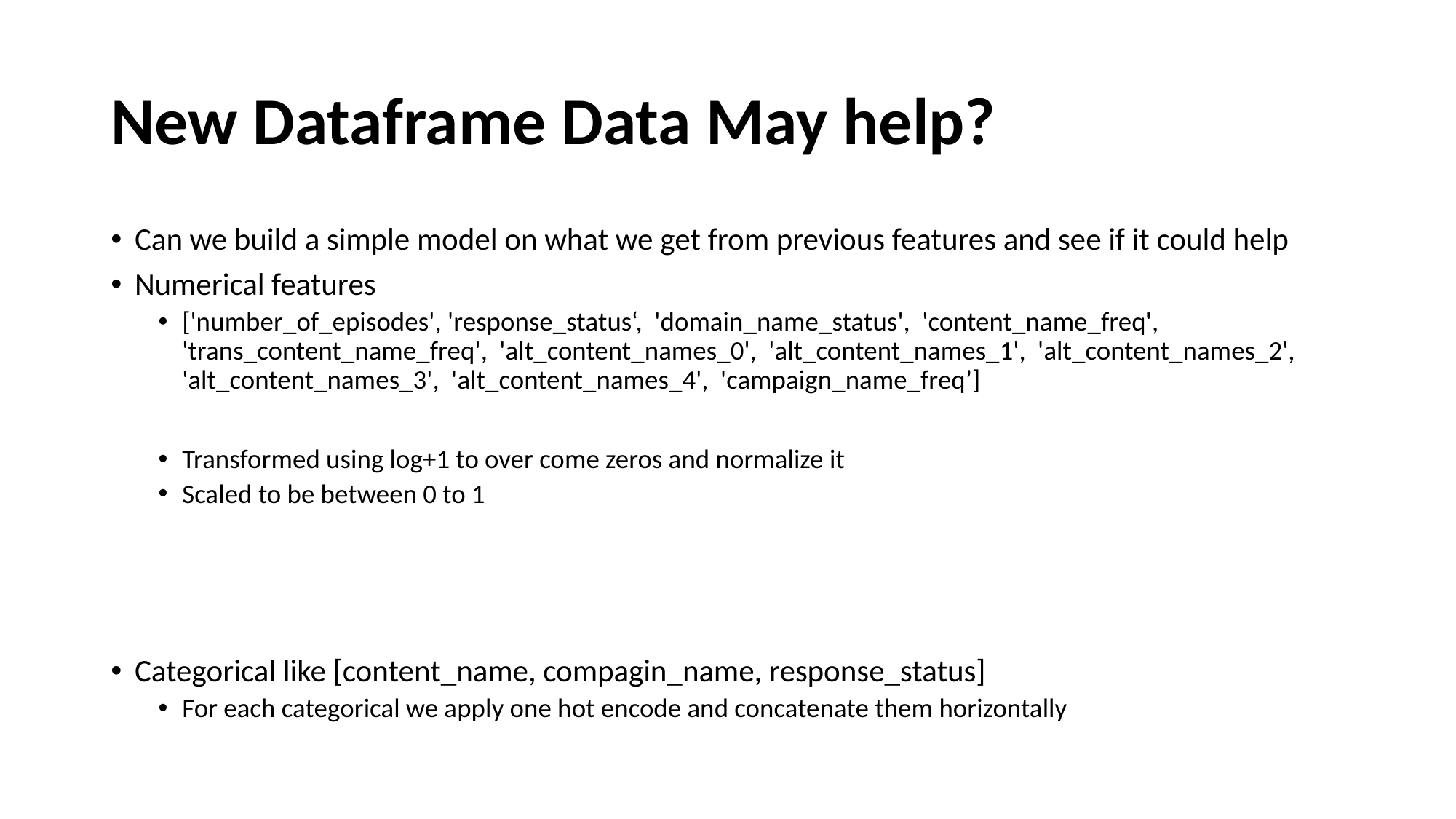

# New Dataframe Data May help?
Can we build a simple model on what we get from previous features and see if it could help
Numerical features
['number_of_episodes', 'response_status‘,  'domain_name_status',  'content_name_freq', 'trans_content_name_freq',  'alt_content_names_0',  'alt_content_names_1',  'alt_content_names_2',  'alt_content_names_3',  'alt_content_names_4',  'campaign_name_freq’]

Transformed using log+1 to over come zeros and normalize it
Scaled to be between 0 to 1

Categorical like [content_name, compagin_name, response_status]
For each categorical we apply one hot encode and concatenate them horizontally